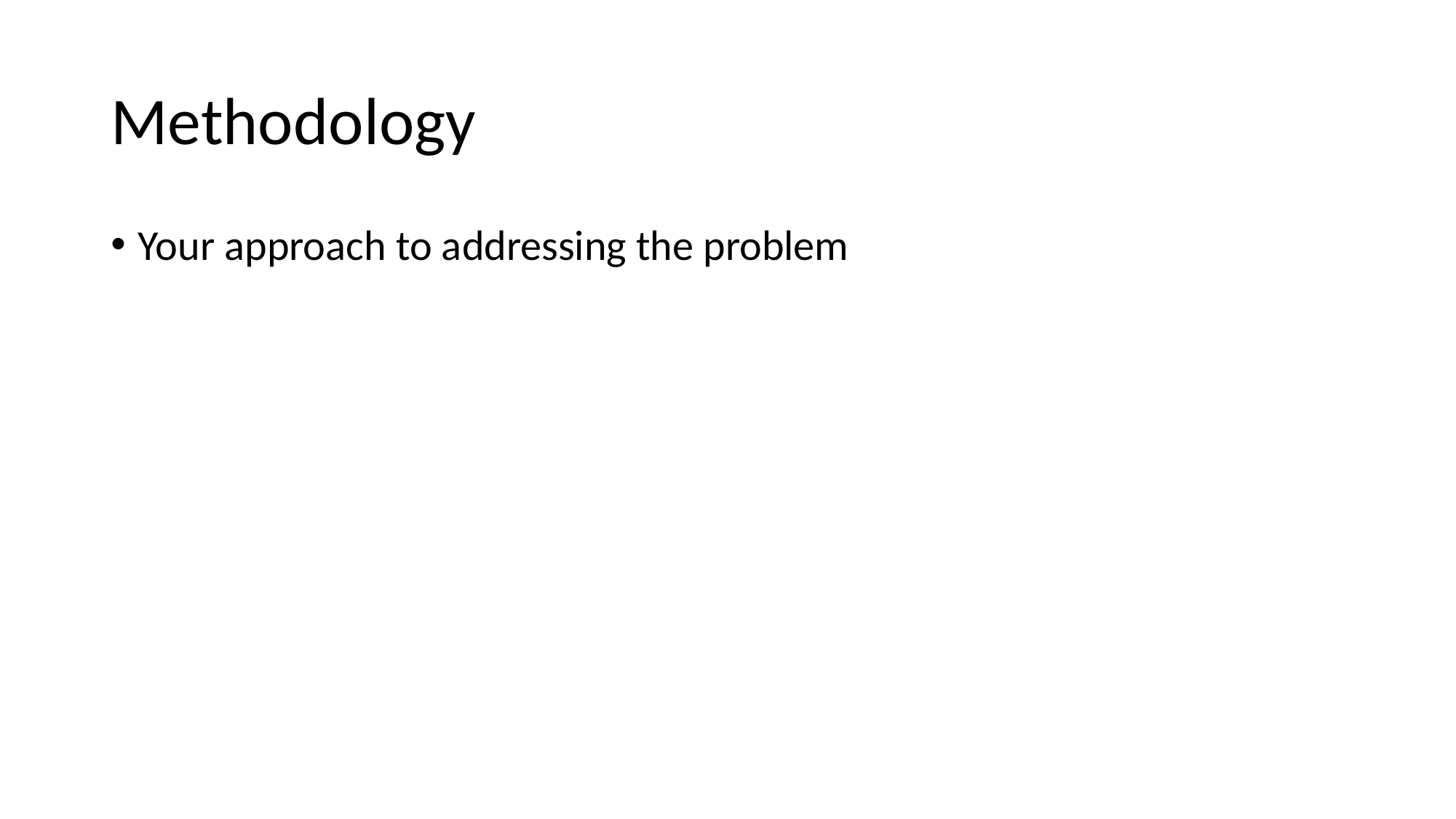

# Methodology
Your approach to addressing the problem